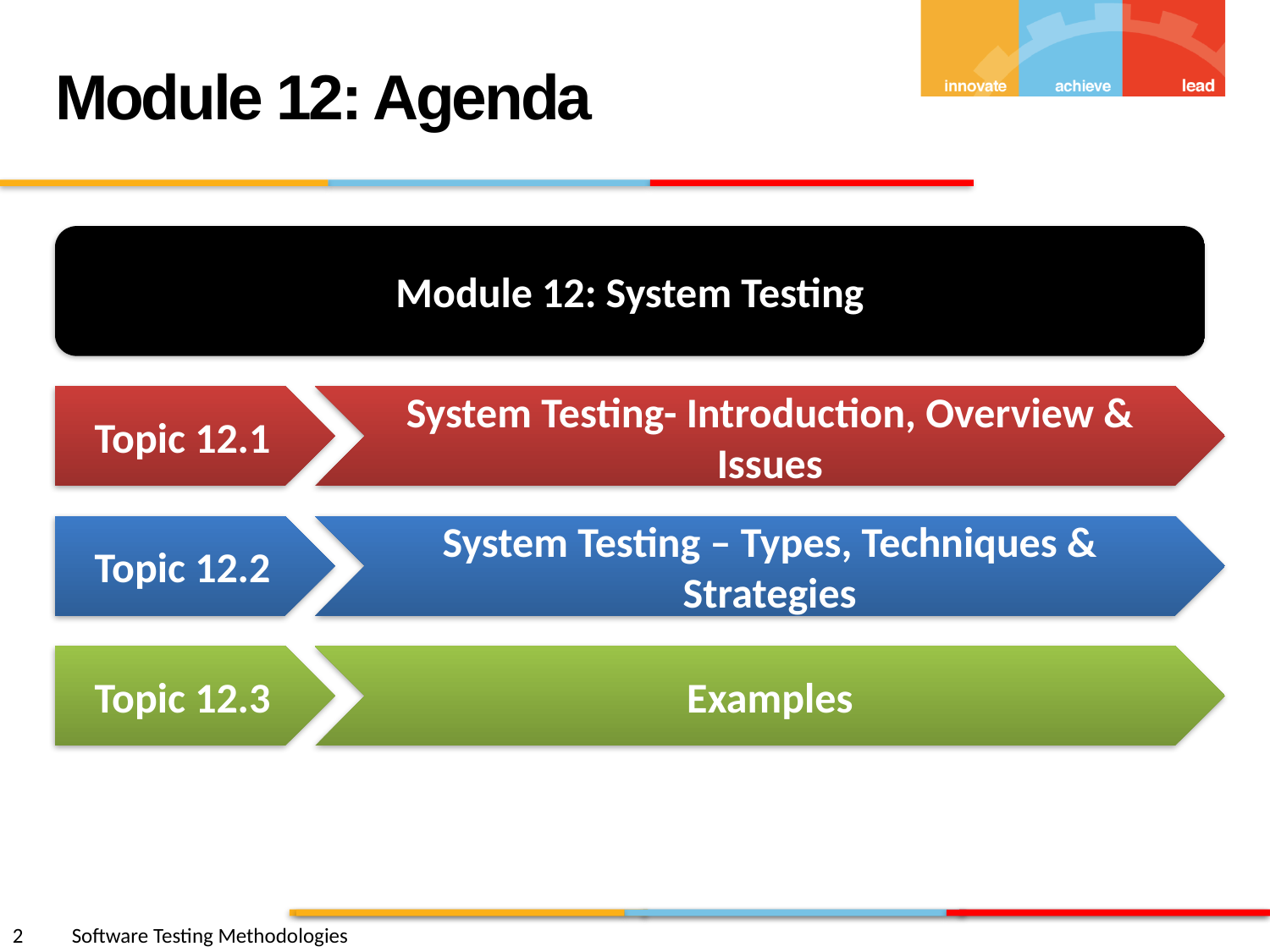

Module 12: Agenda
Module 12: System Testing
Topic 12.1
System Testing- Introduction, Overview & Issues
Topic 12.2
System Testing – Types, Techniques & Strategies
Topic 12.3
Examples